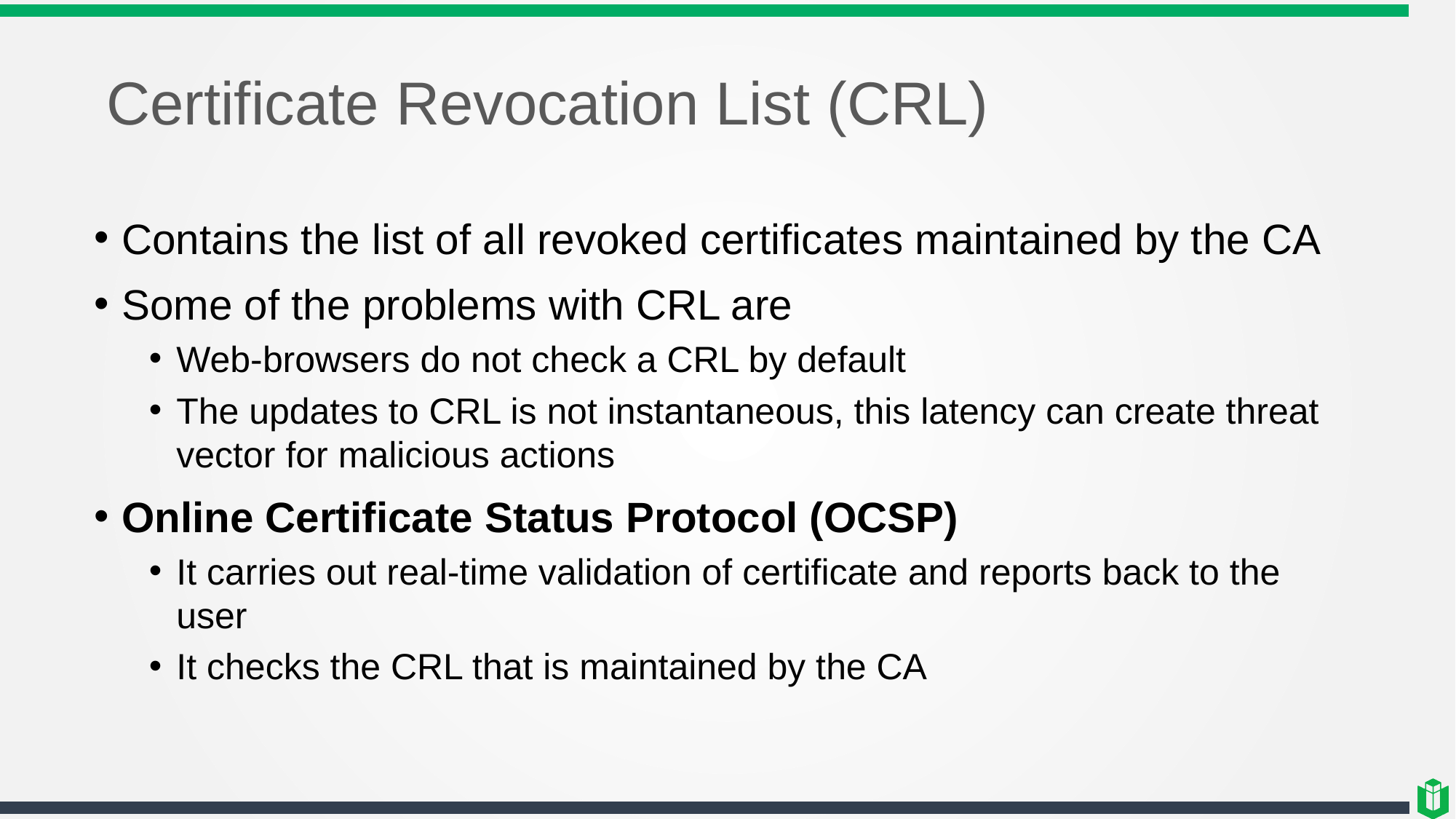

# Certificate Revocation List (CRL)
Contains the list of all revoked certificates maintained by the CA
Some of the problems with CRL are
Web-browsers do not check a CRL by default
The updates to CRL is not instantaneous, this latency can create threat vector for malicious actions
Online Certificate Status Protocol (OCSP)
It carries out real-time validation of certificate and reports back to the user
It checks the CRL that is maintained by the CA